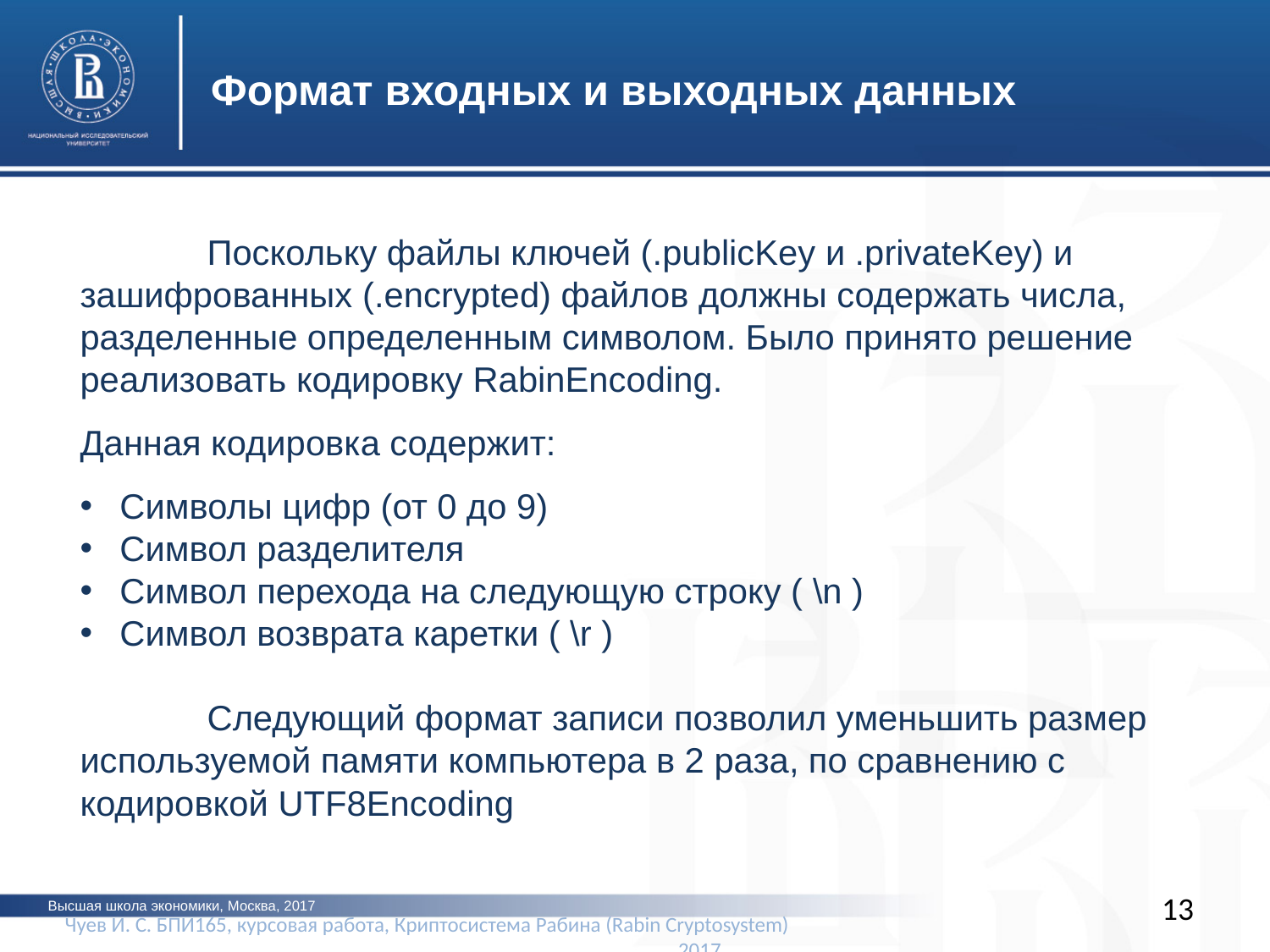

Формат входных и выходных данных
	Поскольку файлы ключей (.publicKey и .privateKey) и зашифрованных (.encrypted) файлов должны содержать числа, разделенные определенным символом. Было принято решение реализовать кодировку RabinEncoding.
Данная кодировка содержит:
Символы цифр (от 0 до 9)
Символ разделителя
Символ перехода на следующую строку ( \n )
Символ возврата каретки ( \r )

	Следующий формат записи позволил уменьшить размер используемой памяти компьютера в 2 раза, по сравнению с кодировкой UTF8Encoding
13
Высшая школа экономики, Москва, 2017
Чуев И. С. БПИ165, курсовая работа, Криптосистема Рабина (Rabin Cryptosystem)					2017